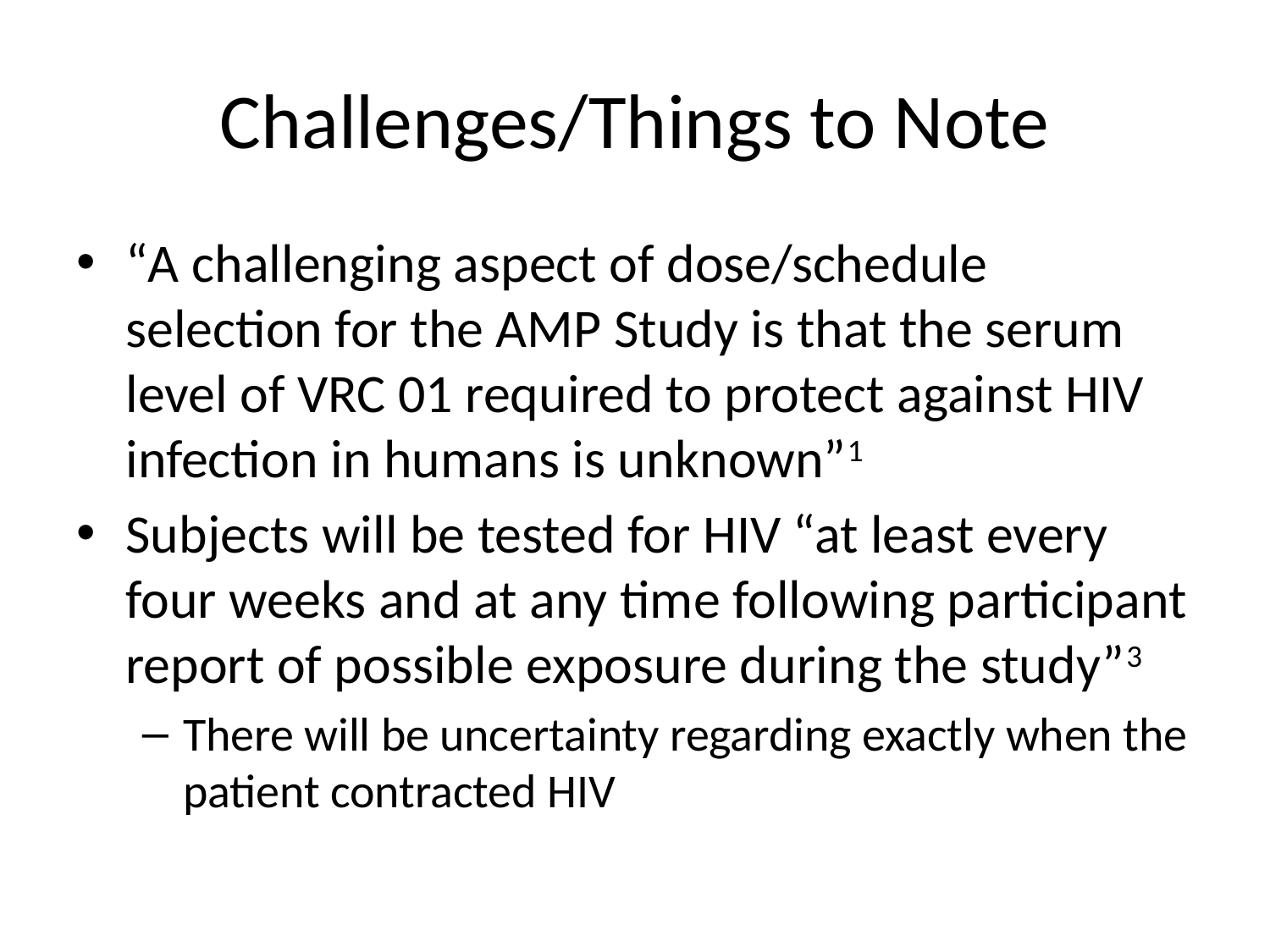

# Challenges/Things to Note
“A challenging aspect of dose/schedule selection for the AMP Study is that the serum level of VRC 01 required to protect against HIV infection in humans is unknown”1
Subjects will be tested for HIV “at least every four weeks and at any time following participant report of possible exposure during the study”3
There will be uncertainty regarding exactly when the patient contracted HIV